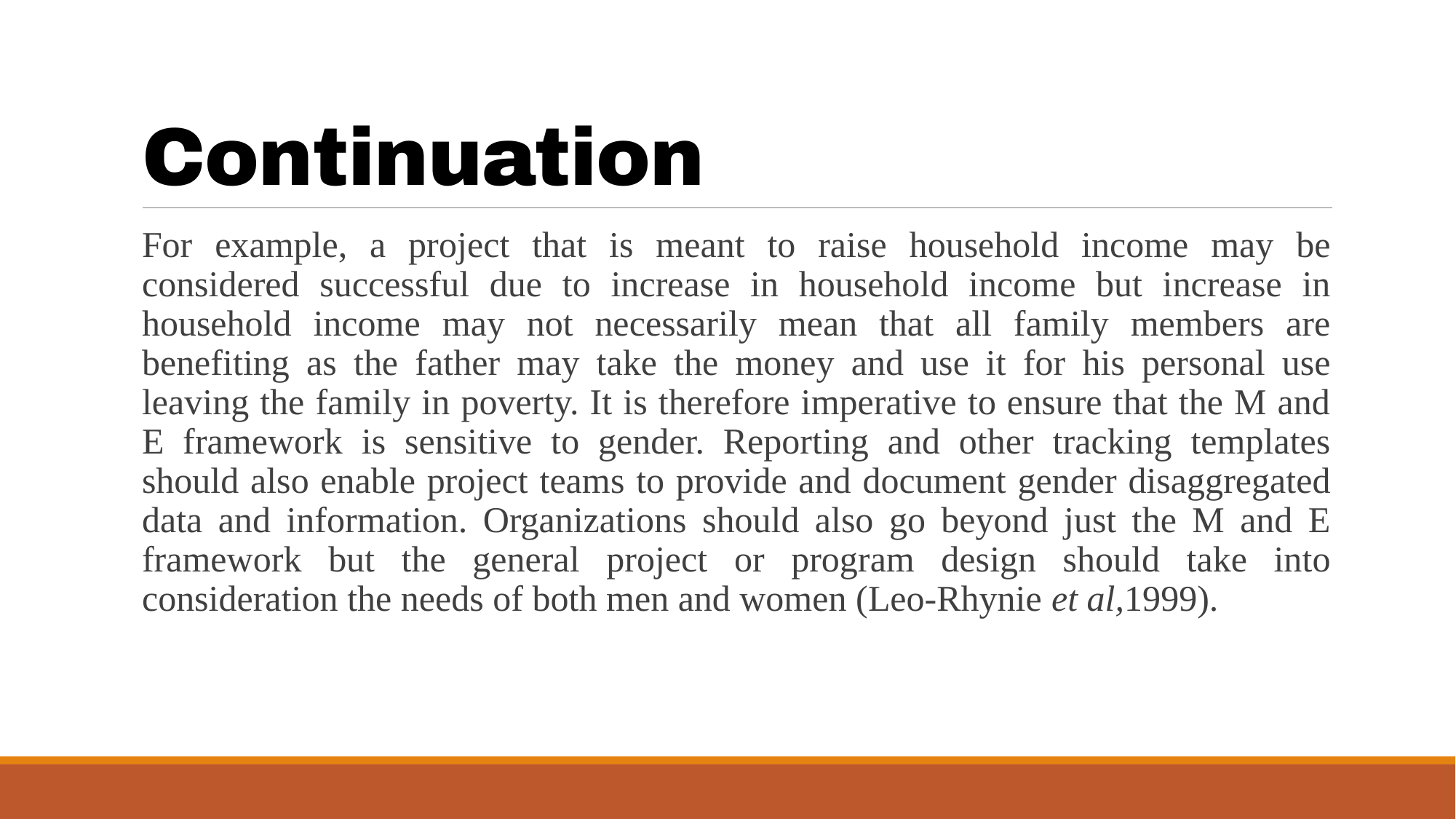

# Continuation
For example, a project that is meant to raise household income may be considered successful due to increase in household income but increase in household income may not necessarily mean that all family members are benefiting as the father may take the money and use it for his personal use leaving the family in poverty. It is therefore imperative to ensure that the M and E framework is sensitive to gender. Reporting and other tracking templates should also enable project teams to provide and document gender disaggregated data and information. Organizations should also go beyond just the M and E framework but the general project or program design should take into consideration the needs of both men and women (Leo-Rhynie et al,1999).